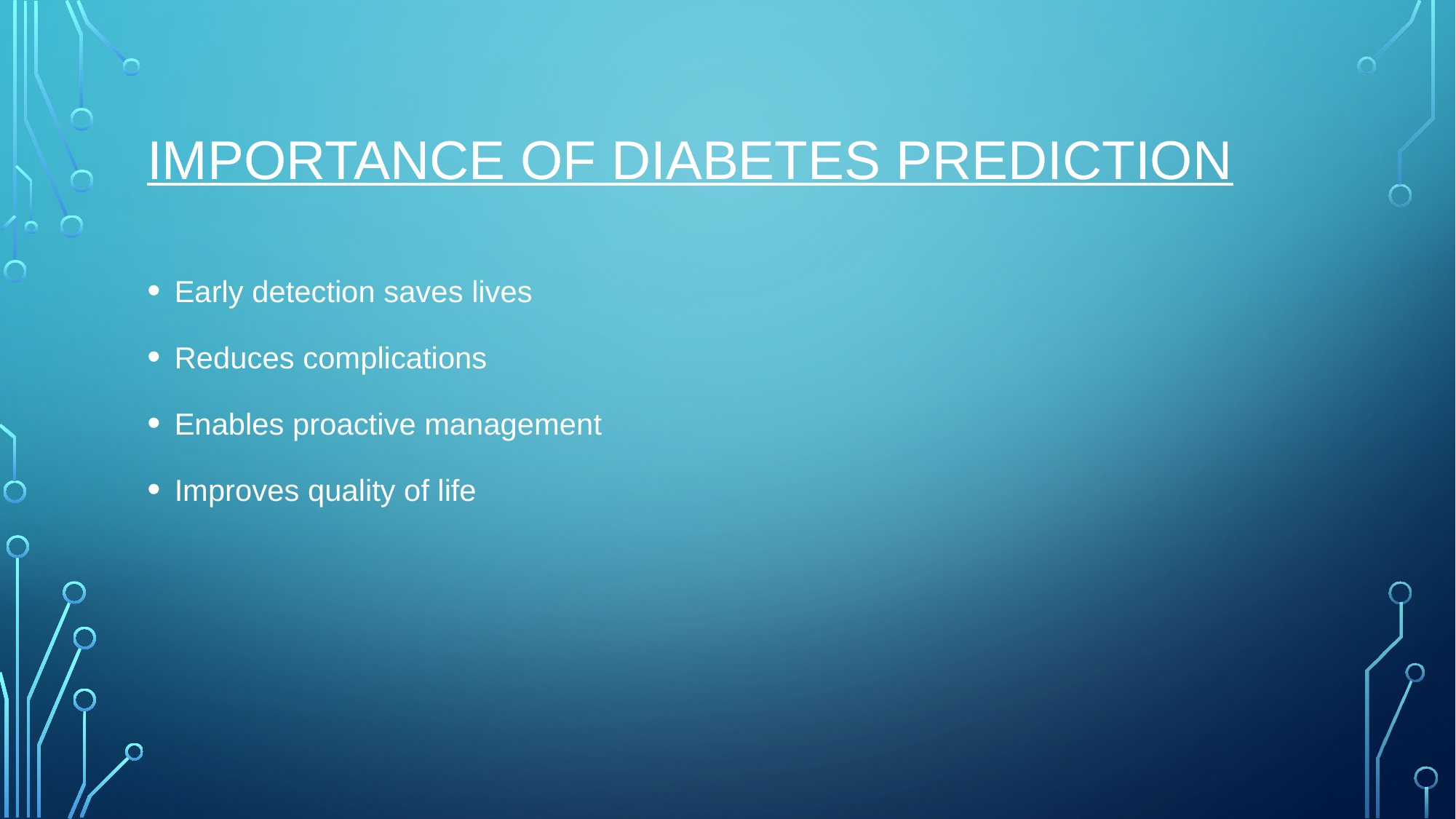

# Importance of Diabetes Prediction
Early detection saves lives
Reduces complications
Enables proactive management
Improves quality of life